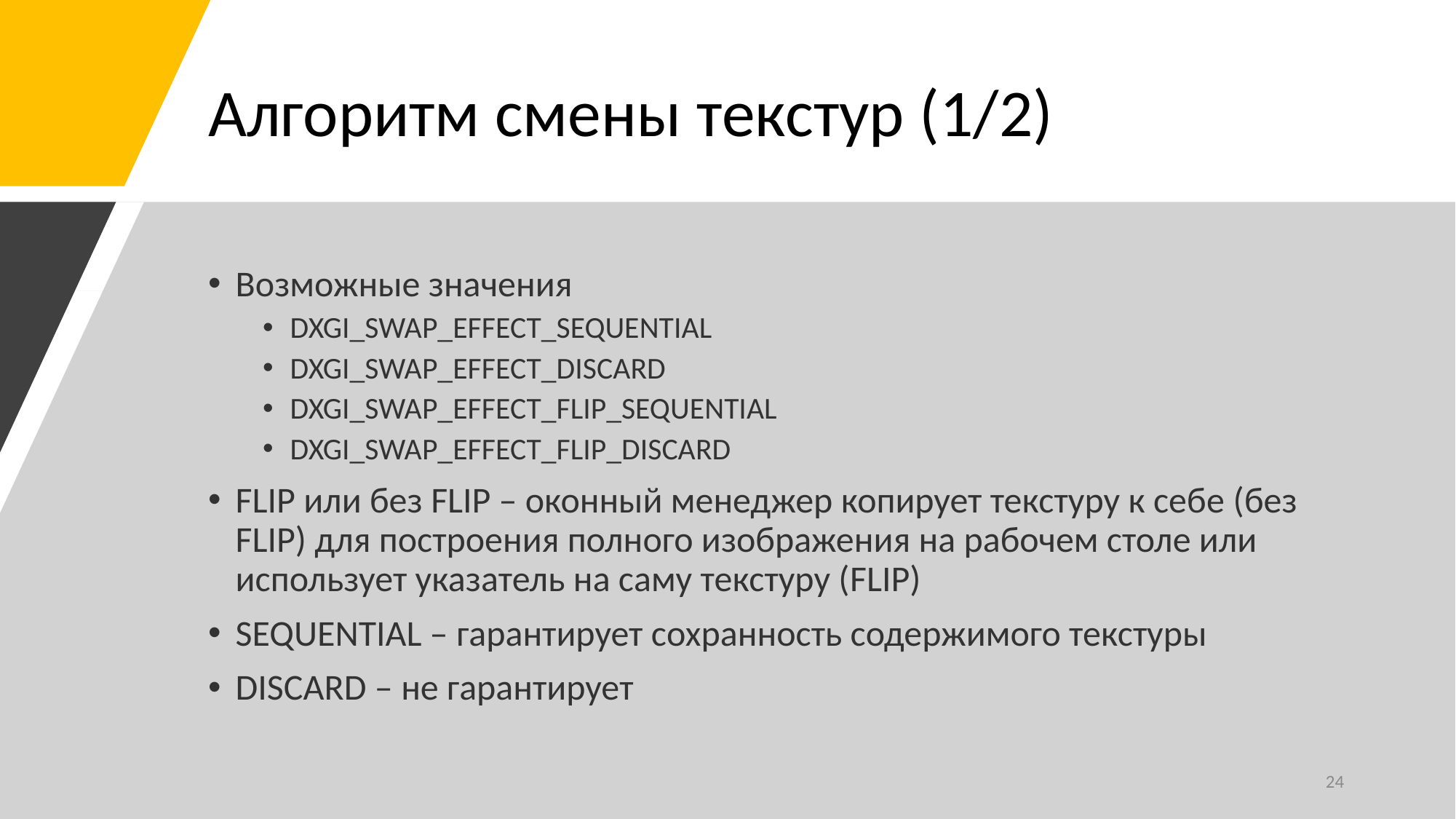

# Алгоритм смены текстур (1/2)

Возможные значения
DXGI_SWAP_EFFECT_SEQUENTIAL
DXGI_SWAP_EFFECT_DISCARD
DXGI_SWAP_EFFECT_FLIP_SEQUENTIAL
DXGI_SWAP_EFFECT_FLIP_DISCARD
FLIP или без FLIP – оконный менеджер копирует текстуру к себе (без FLIP) для построения полного изображения на рабочем столе или использует указатель на саму текстуру (FLIP)
SEQUENTIAL – гарантирует сохранность содержимого текстуры
DISCARD – не гарантирует
24